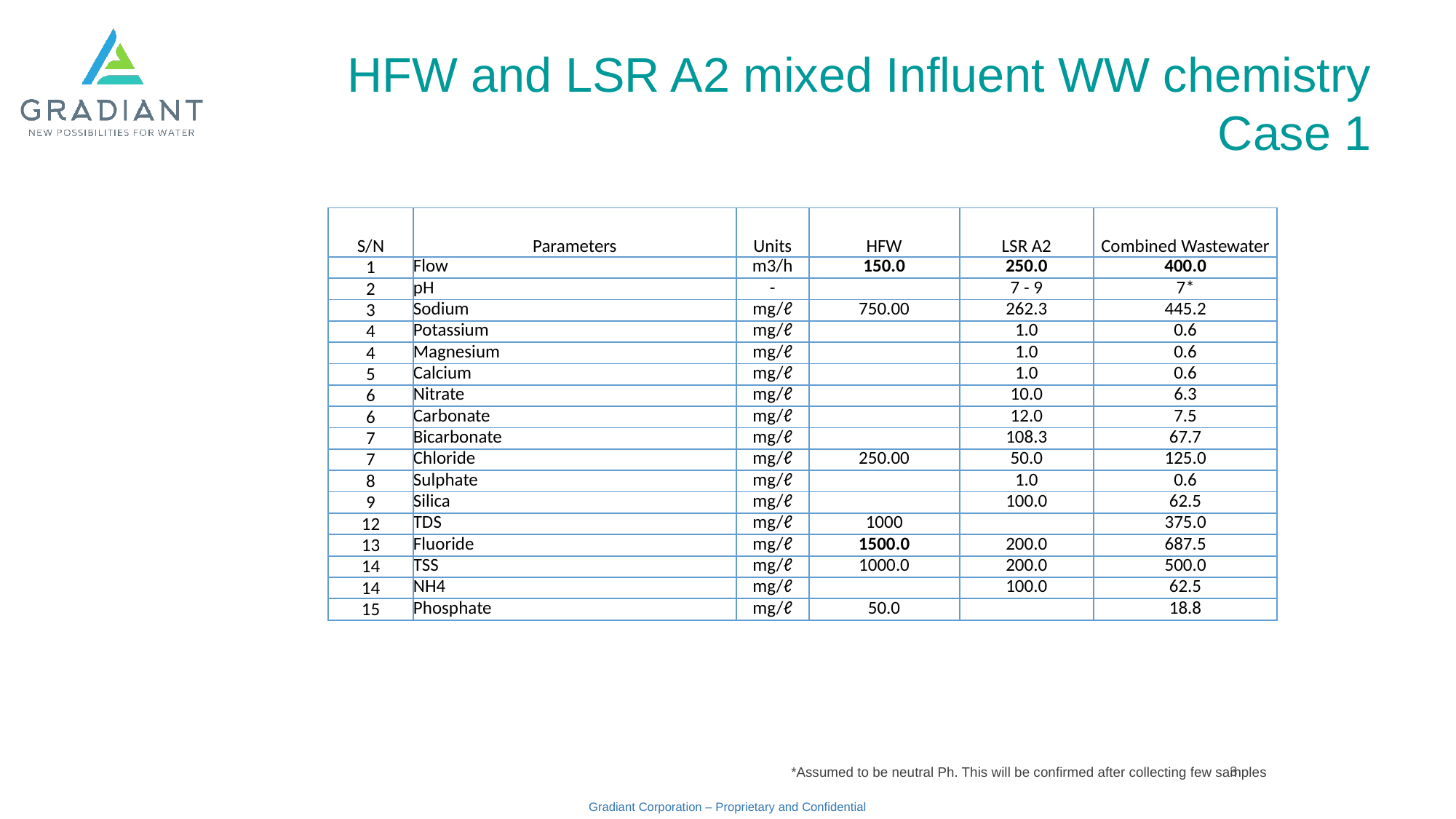

# HFW and LSR A2 mixed Influent WW chemistry Case 1
| S/N | Parameters | Units | HFW | LSR A2 | Combined Wastewater |
| --- | --- | --- | --- | --- | --- |
| 1 | Flow | m3/h | 150.0 | 250.0 | 400.0 |
| 2 | pH | - |  | 7 - 9 | 7\* |
| 3 | Sodium | mg/ℓ | 750.00 | 262.3 | 445.2 |
| 4 | Potassium | mg/ℓ |  | 1.0 | 0.6 |
| 4 | Magnesium | mg/ℓ |  | 1.0 | 0.6 |
| 5 | Calcium | mg/ℓ |  | 1.0 | 0.6 |
| 6 | Nitrate | mg/ℓ |  | 10.0 | 6.3 |
| 6 | Carbonate | mg/ℓ |  | 12.0 | 7.5 |
| 7 | Bicarbonate | mg/ℓ |  | 108.3 | 67.7 |
| 7 | Chloride | mg/ℓ | 250.00 | 50.0 | 125.0 |
| 8 | Sulphate | mg/ℓ |  | 1.0 | 0.6 |
| 9 | Silica | mg/ℓ |  | 100.0 | 62.5 |
| 12 | TDS | mg/ℓ | 1000 |  | 375.0 |
| 13 | Fluoride | mg/ℓ | 1500.0 | 200.0 | 687.5 |
| 14 | TSS | mg/ℓ | 1000.0 | 200.0 | 500.0 |
| 14 | NH4 | mg/ℓ |  | 100.0 | 62.5 |
| 15 | Phosphate | mg/ℓ | 50.0 |  | 18.8 |

3
*Assumed to be neutral Ph. This will be confirmed after collecting few samples